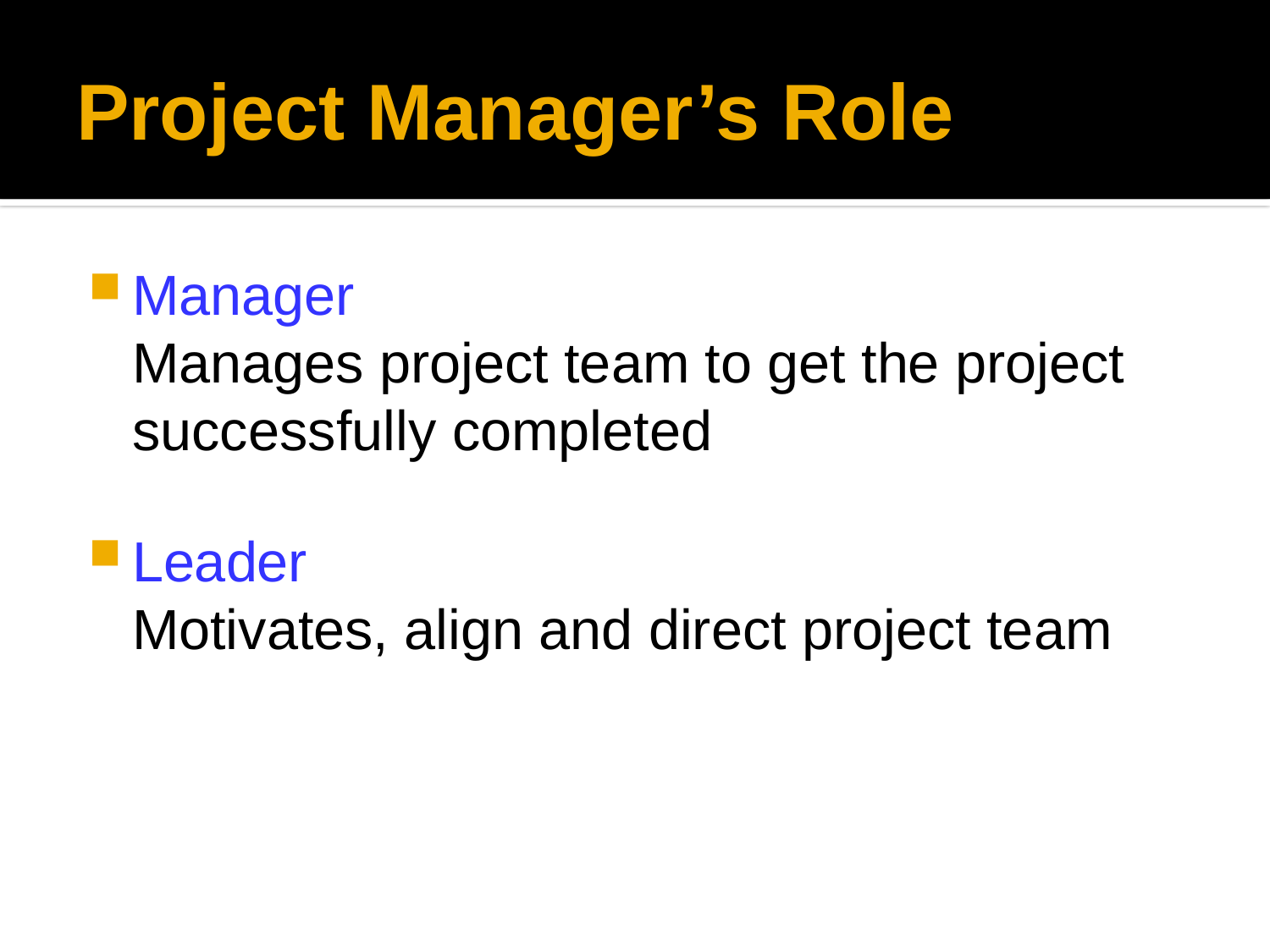

# Project Manager’s Role
Manager
Manages project team to get the project successfully completed
Leader
Motivates, align and direct project team